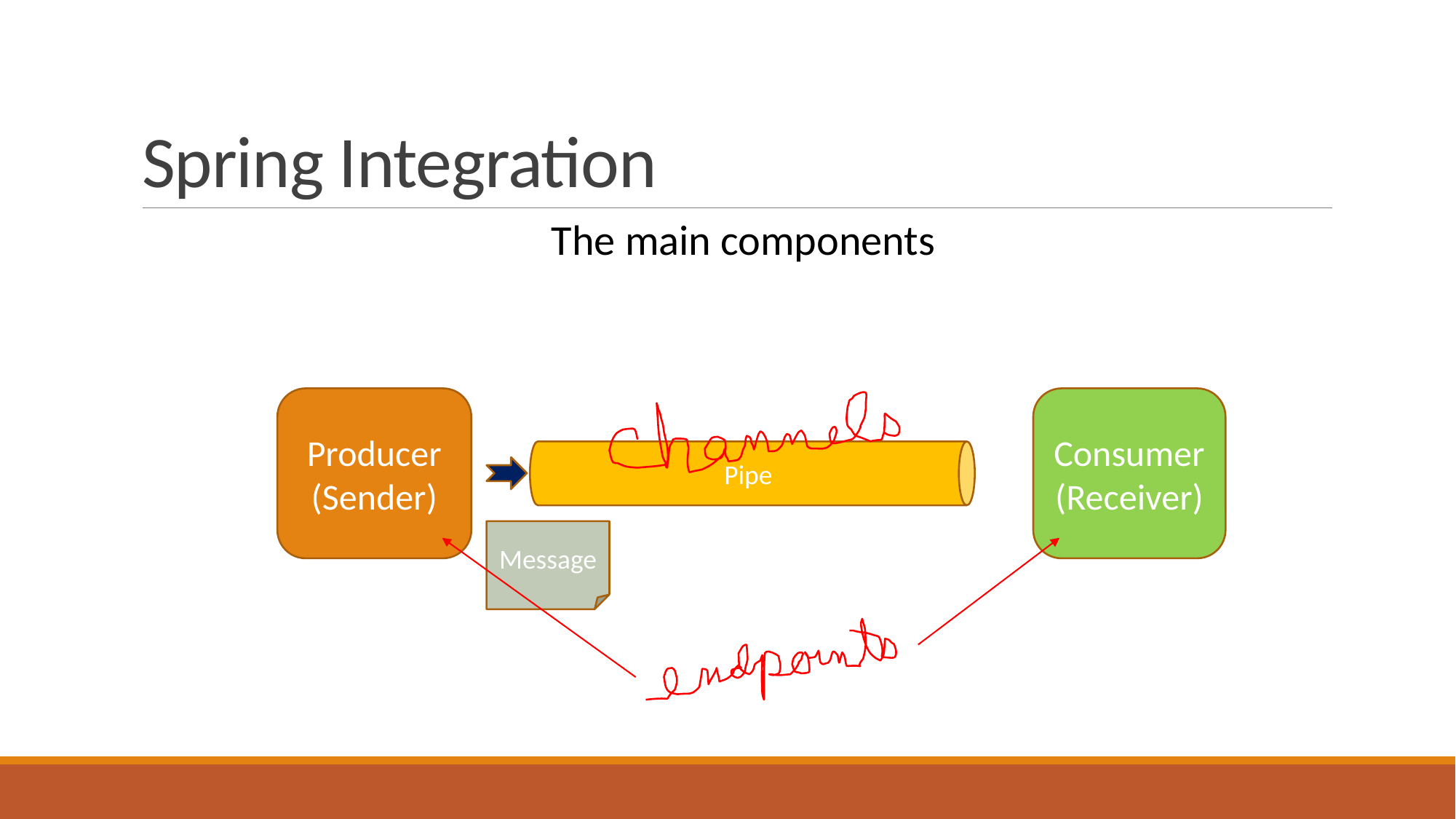

# Spring Integration
The main components
Pipe
Producer
(Sender)
Consumer
(Receiver)

Message